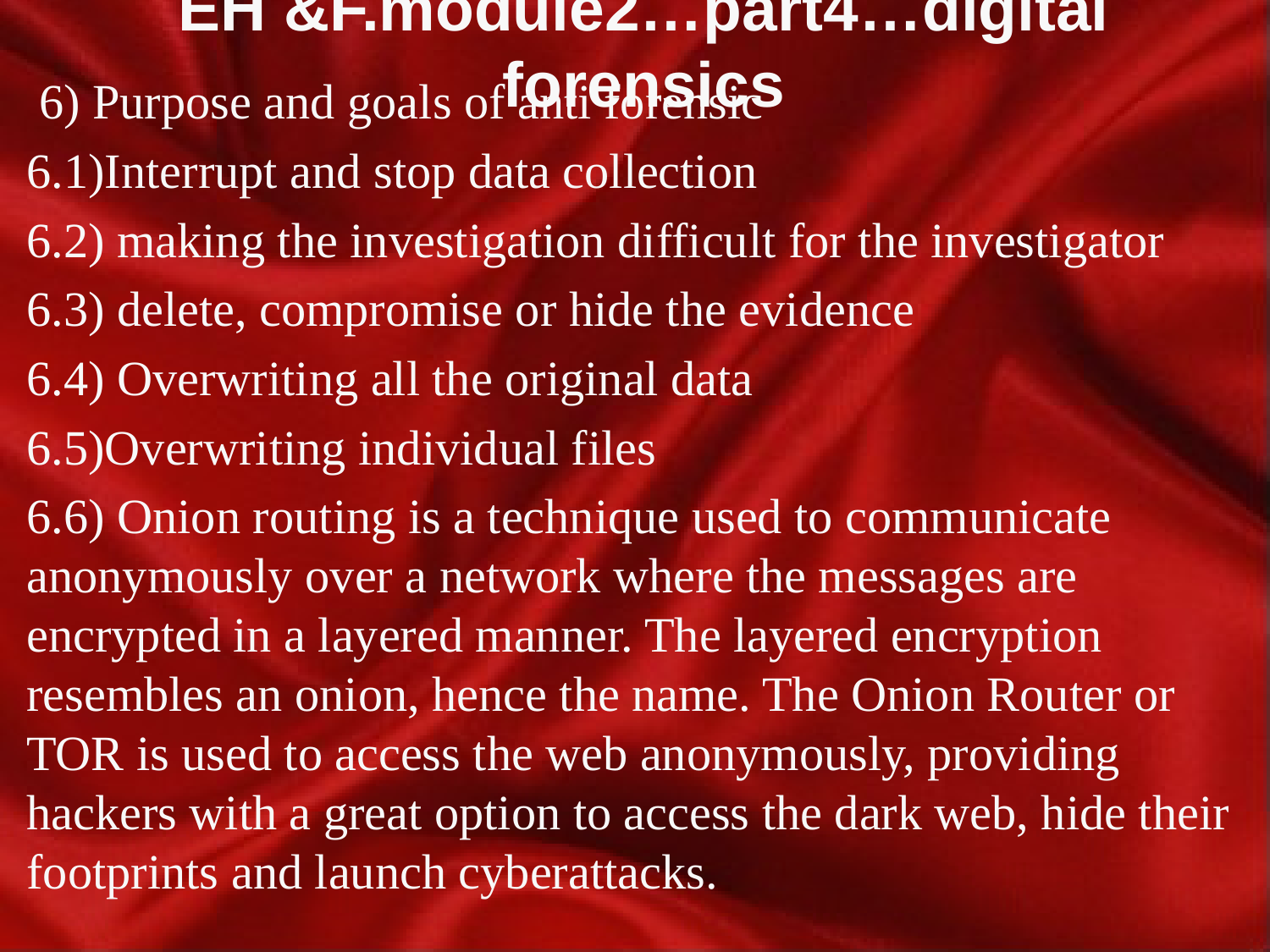

# EH &F.module2…part4…digital forensics
 6) Purpose and goals of anti forensic
6.1)Interrupt and stop data collection
6.2) making the investigation difficult for the investigator
6.3) delete, compromise or hide the evidence
6.4) Overwriting all the original data
6.5)Overwriting individual files
6.6) Onion routing is a technique used to communicate anonymously over a network where the messages are encrypted in a layered manner. The layered encryption resembles an onion, hence the name. The Onion Router or TOR is used to access the web anonymously, providing hackers with a great option to access the dark web, hide their footprints and launch cyberattacks.